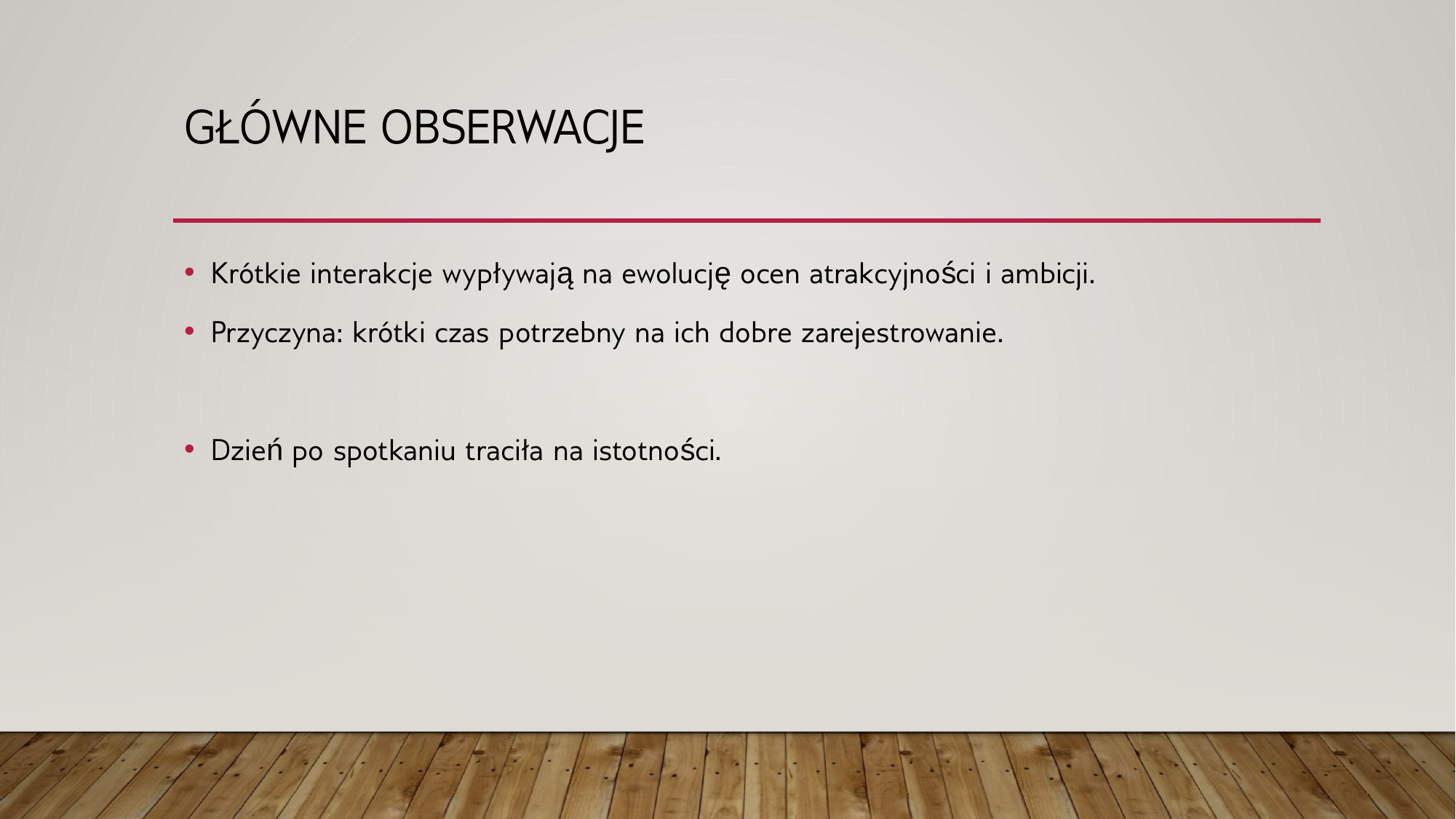

# Główne obserwacje
Krótkie interakcje wypływają na ewolucję ocen atrakcyjności i ambicji.
Przyczyna: krótki czas potrzebny na ich dobre zarejestrowanie.

Dzień po spotkaniu traciła na istotności.